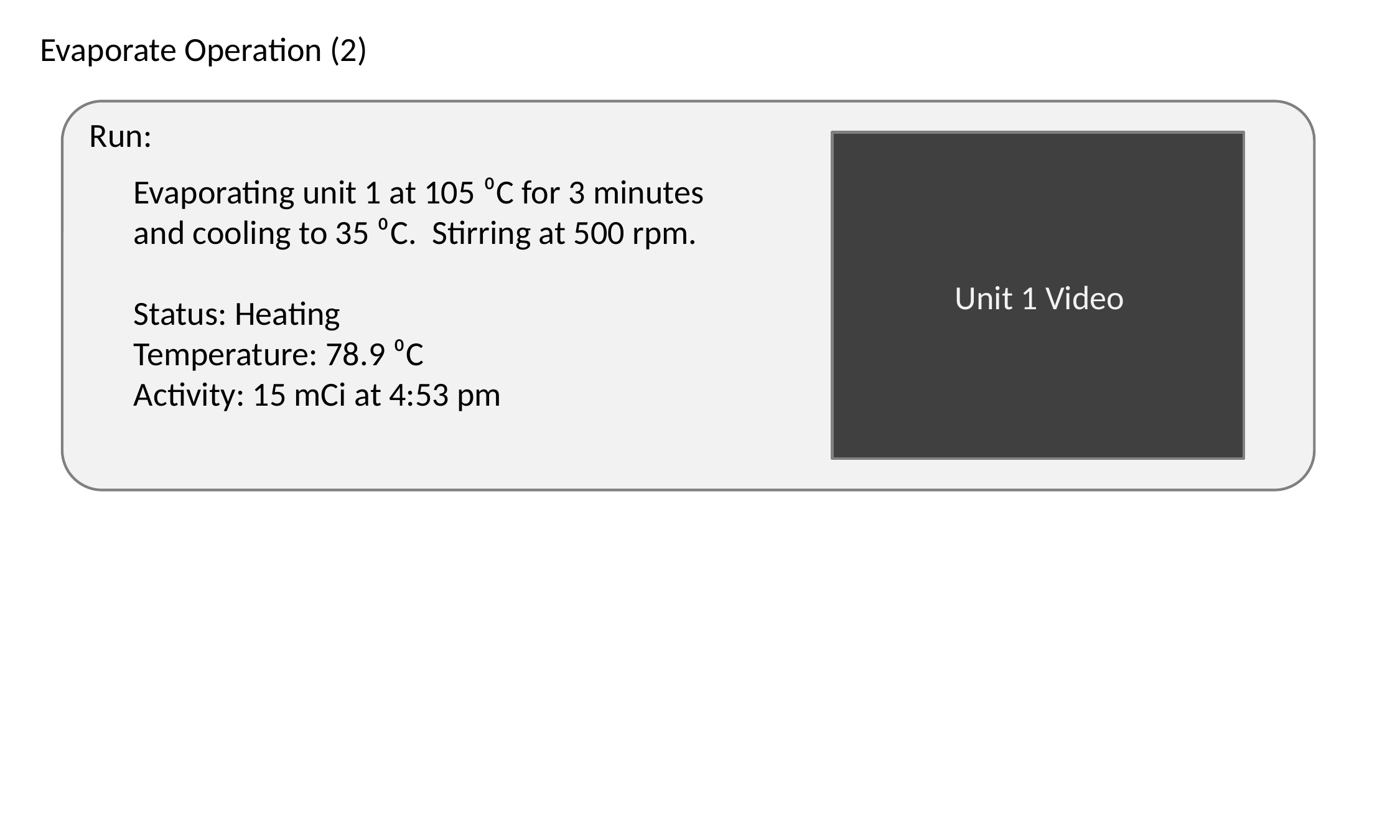

Evaporate Operation (2)

Run:

Unit 1 Video
Evaporating unit 1 at 105 ⁰C for 3 minutes and cooling to 35 ⁰C.  Stirring at 500 rpm.

Status: Heating
Temperature: 78.9 ⁰C
Activity: 15 mCi at 4:53 pm